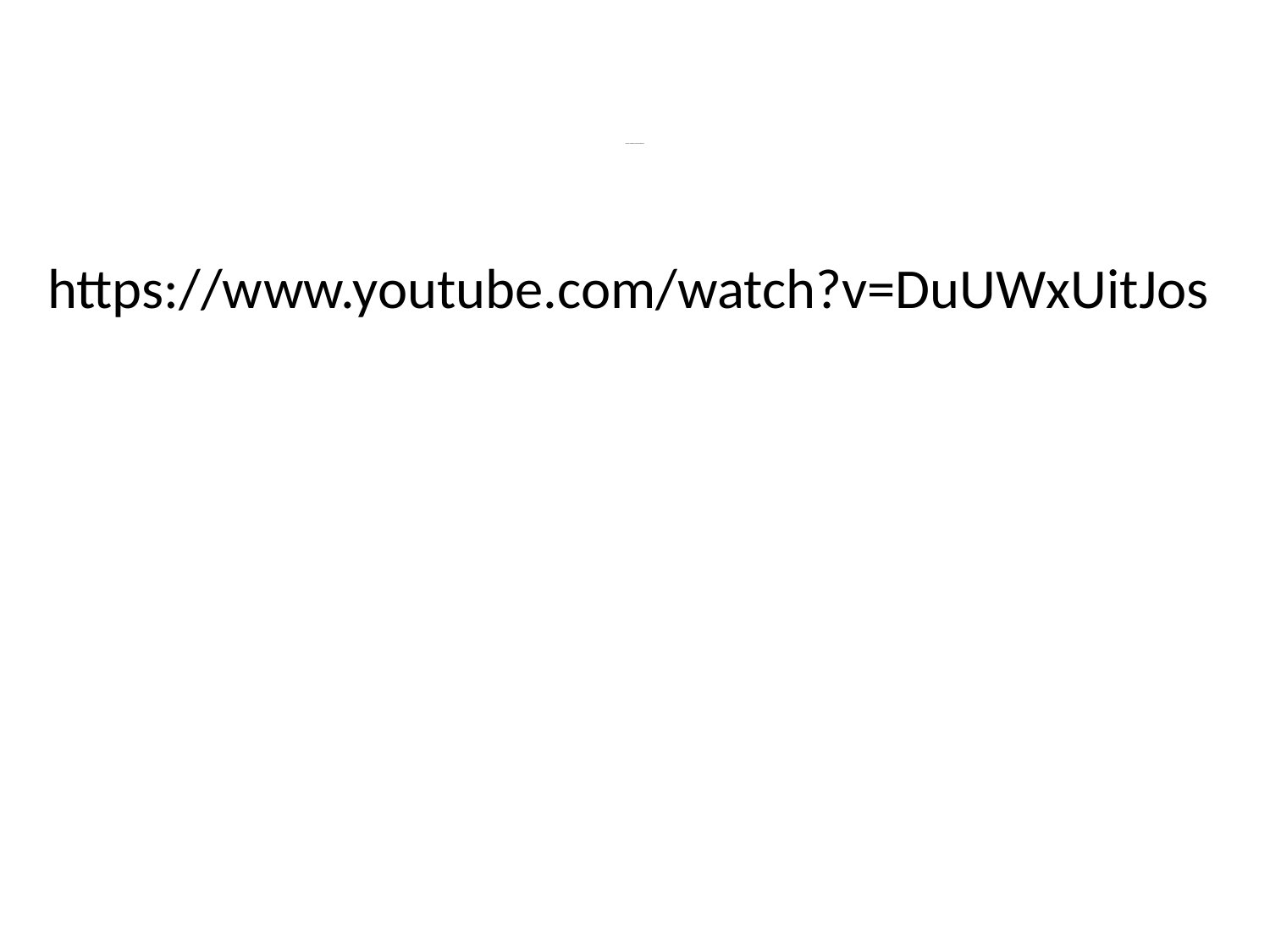

https://www.youtube.com/watch?v=DuUWxUitJos
# Character animation in blender: Walk cycle